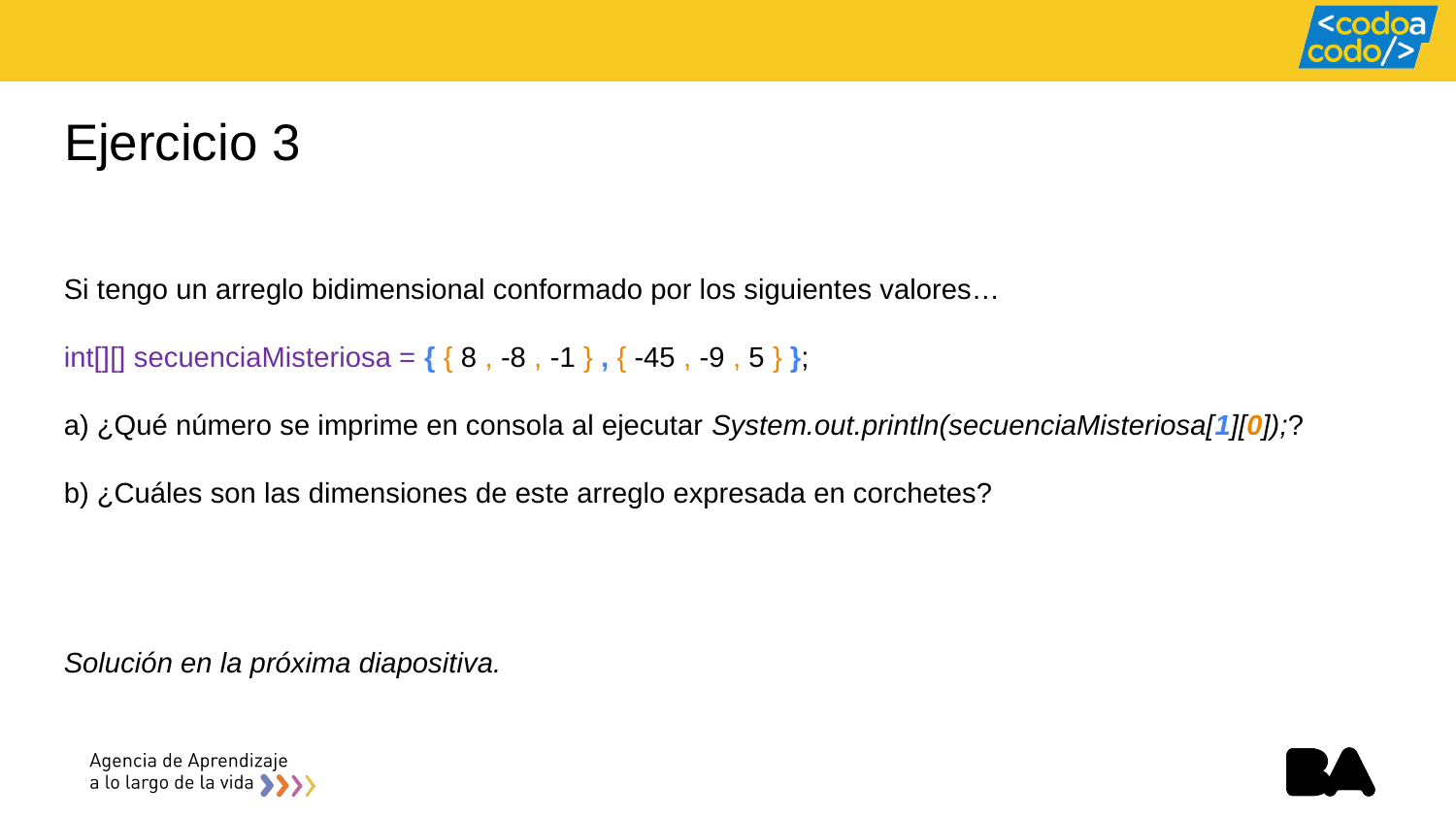

# Ejercicio 3
Si tengo un arreglo bidimensional conformado por los siguientes valores…

int[][] secuenciaMisteriosa = { { 8 , -8 , -1 } , { -45 , -9 , 5 } };

a) ¿Qué número se imprime en consola al ejecutar System.out.println(secuenciaMisteriosa[1][0]);?

b) ¿Cuáles son las dimensiones de este arreglo expresada en corchetes?

Solución en la próxima diapositiva.